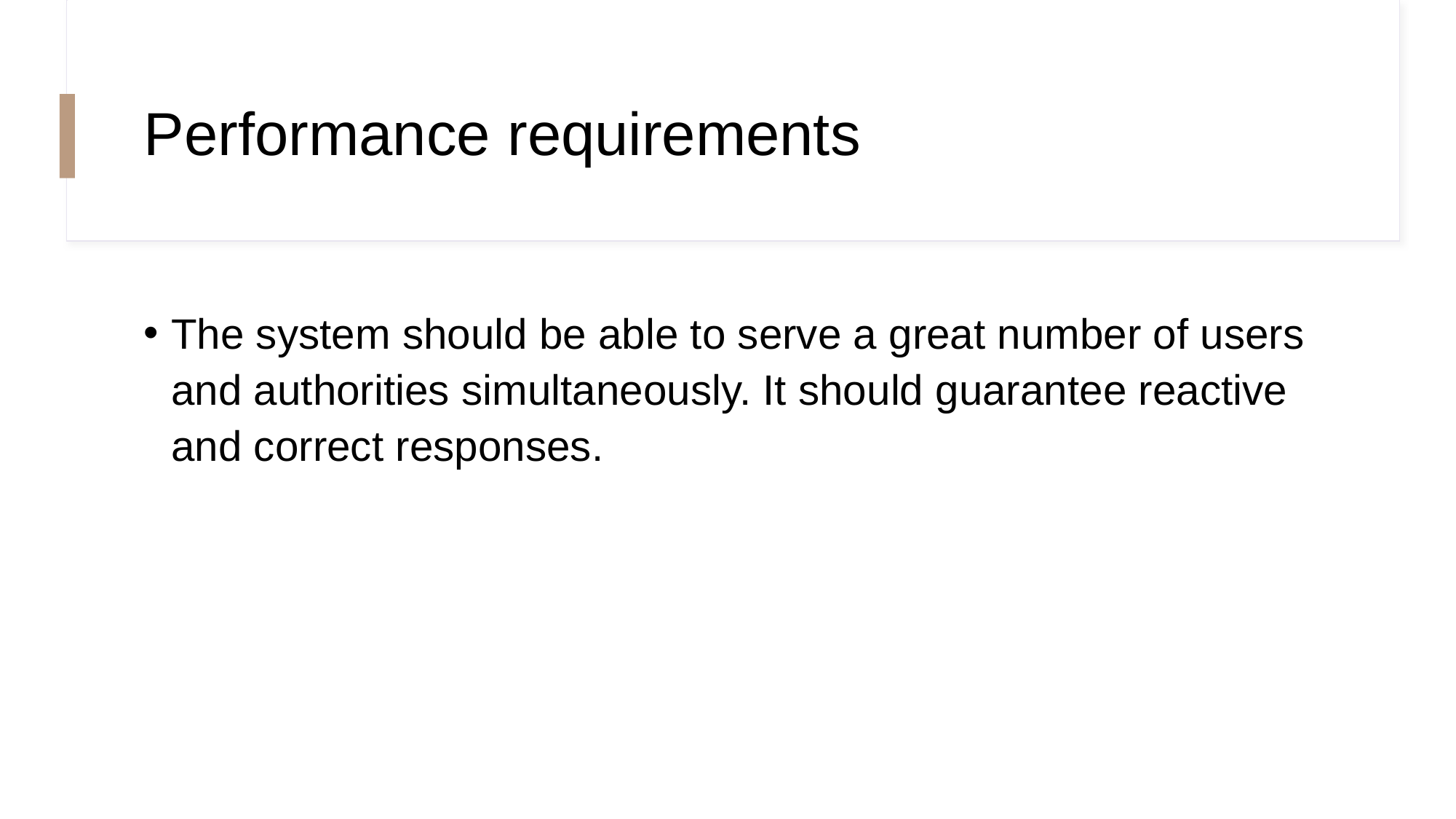

# Performance requirements
The system should be able to serve a great number of users and authorities simultaneously. It should guarantee reactive and correct responses.